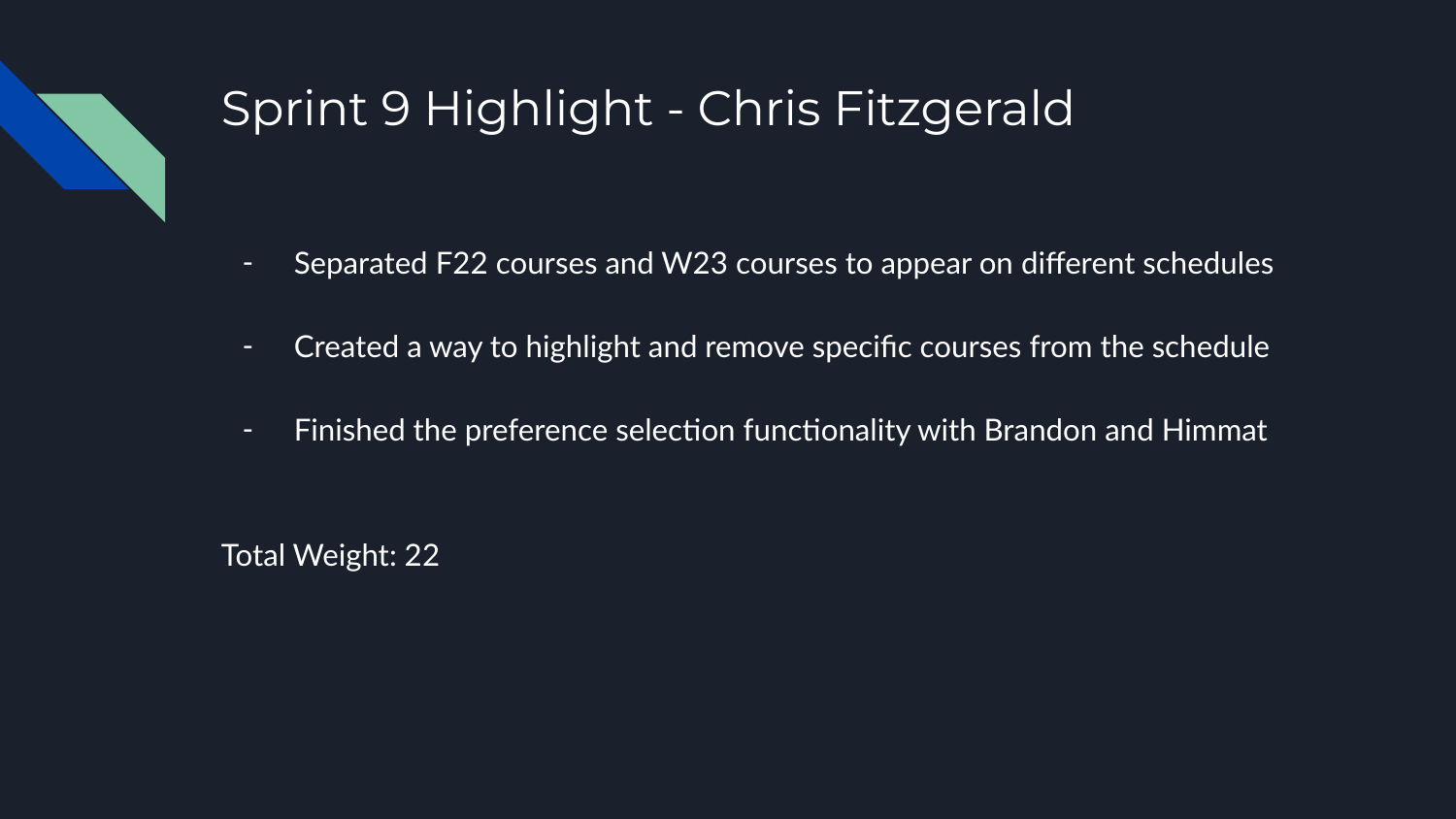

# Sprint 9 Highlight - Chris Fitzgerald

Separated F22 courses and W23 courses to appear on different schedules

Created a way to highlight and remove specific courses from the schedule

Finished the preference selection functionality with Brandon and Himmat

Total Weight: 22